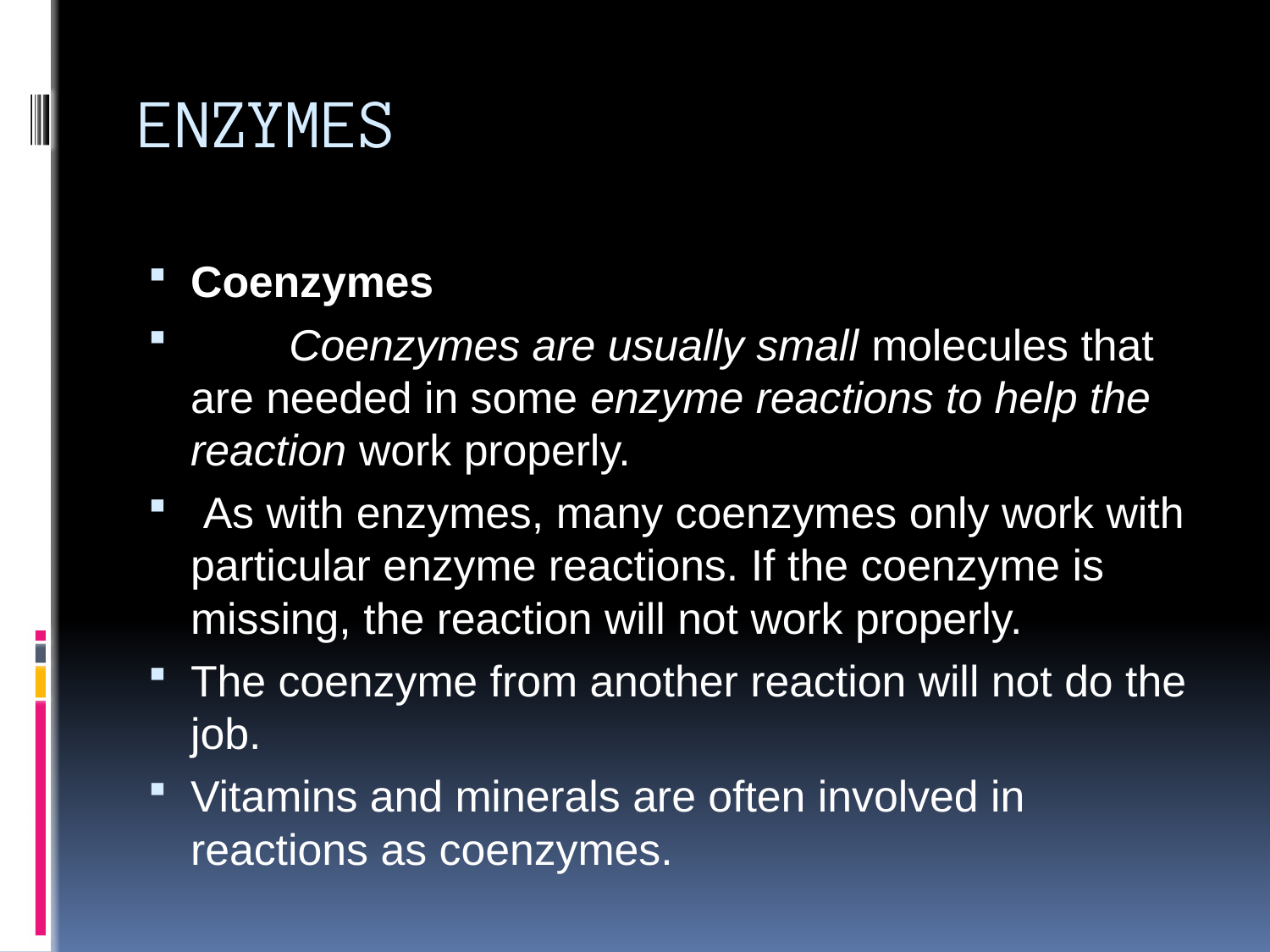

# ENZYMES
Coenzymes
        Coenzymes are usually small molecules that are needed in some enzyme reactions to help the reaction work properly.
 As with enzymes, many coenzymes only work with particular enzyme reactions. If the coenzyme is missing, the reaction will not work properly.
The coenzyme from another reaction will not do the job.
Vitamins and minerals are often involved in reactions as coenzymes.